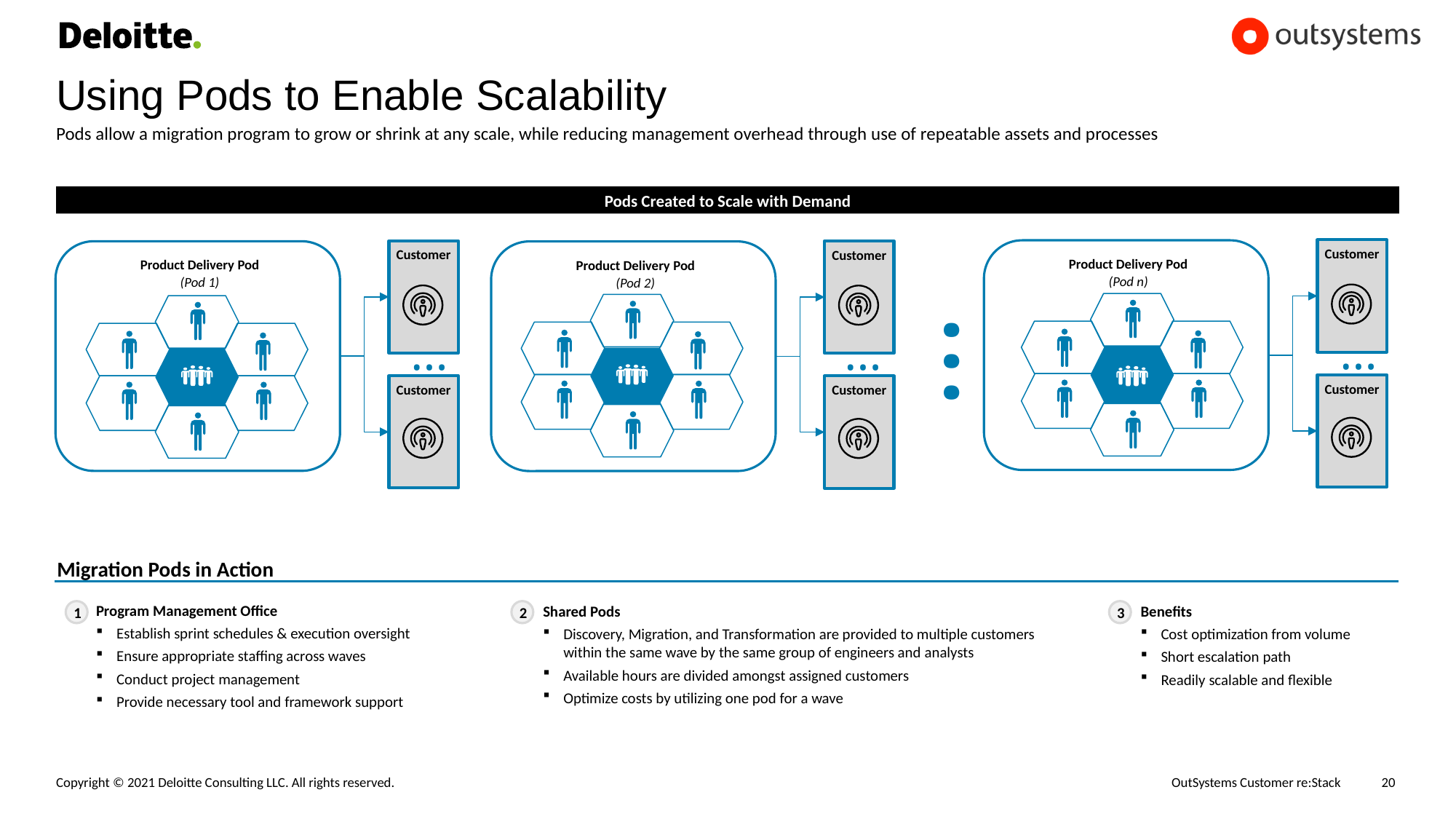

# Using Pods to Enable Scalability
Pods allow a migration program to grow or shrink at any scale, while reducing management overhead through use of repeatable assets and processes
Pods Created to Scale with Demand
Customer

Customer
Customer

Product Delivery Pod
(Pod n)

Product Delivery Pod
(Pod 1)

Product Delivery Pod
(Pod 2)

…
…
…
…
Customer
Customer
Customer

Migration Pods in Action
1
Program Management Office
Establish sprint schedules & execution oversight
Ensure appropriate staffing across waves
Conduct project management
Provide necessary tool and framework support
2
Shared Pods
Discovery, Migration, and Transformation are provided to multiple customers within the same wave by the same group of engineers and analysts
Available hours are divided amongst assigned customers
Optimize costs by utilizing one pod for a wave
3
Benefits
Cost optimization from volume
Short escalation path
Readily scalable and flexible